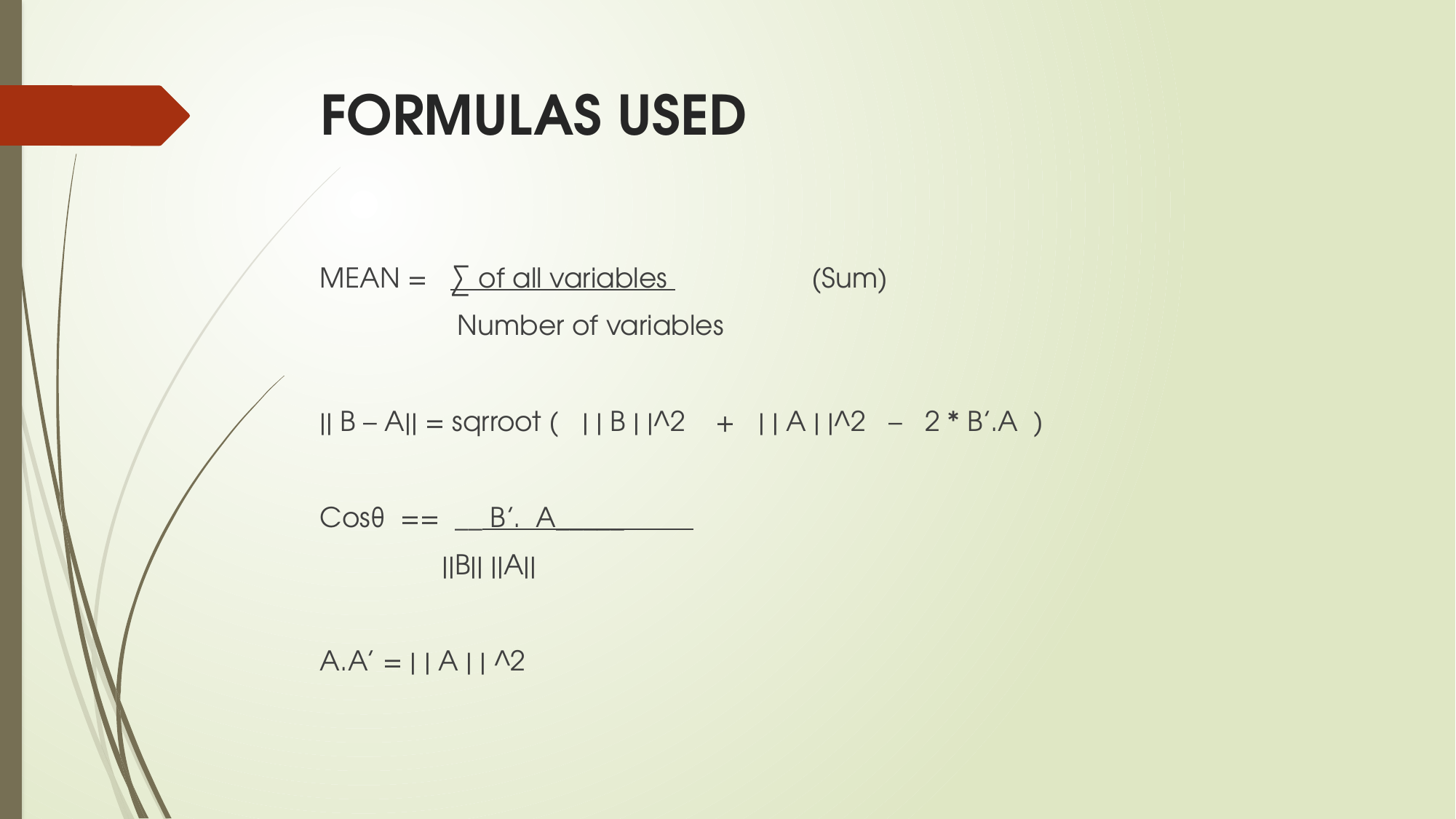

# FORMULAS USED
MEAN =   ∑ of all variables                   (Sum)
                  Number of variables

|| B – A|| = sqrroot (   | | B | |^2    +   | | A | |^2   –   2 * B’.A  )

Cosθ  ==  __ B’.  A_____
                ||B|| ||A||

A.A’ = | | A | | ^2